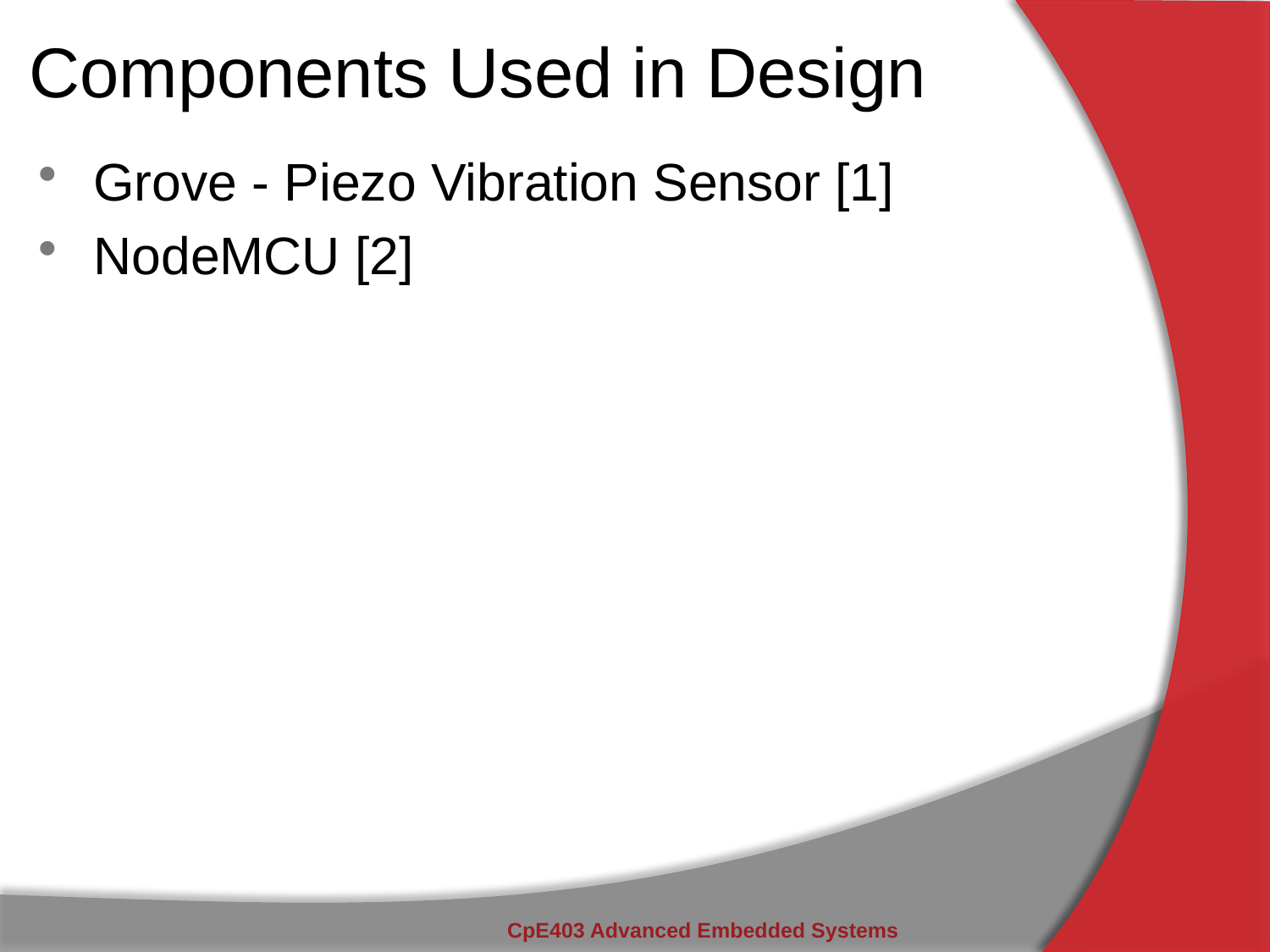

# Components Used in Design
Grove - Piezo Vibration Sensor [1]
NodeMCU [2]
CpE403 Advanced Embedded Systems